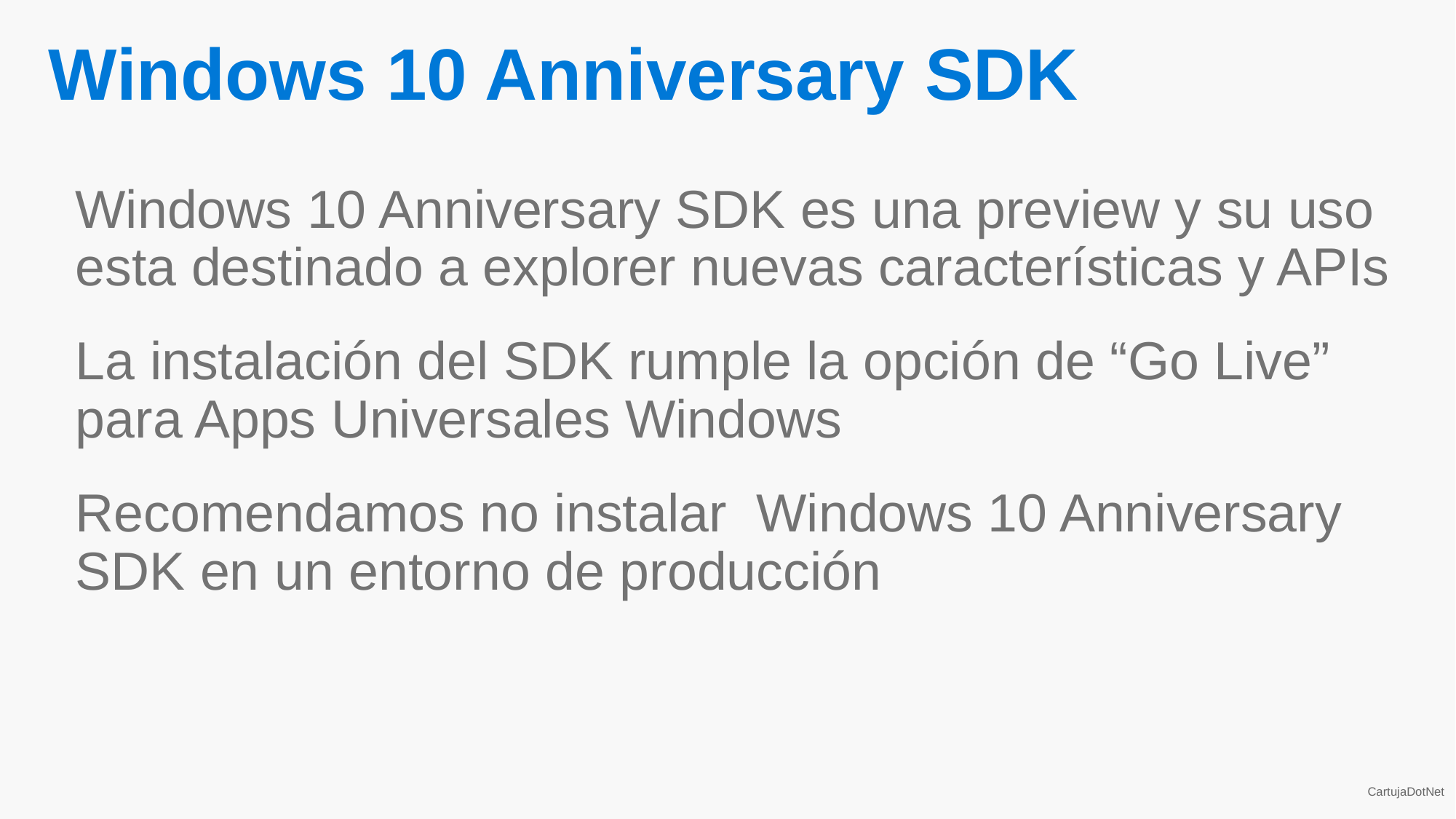

# Windows 10 Anniversary SDK
Windows 10 Anniversary SDK es una preview y su uso esta destinado a explorer nuevas características y APIs
La instalación del SDK rumple la opción de “Go Live” para Apps Universales Windows
Recomendamos no instalar  Windows 10 Anniversary SDK en un entorno de producción